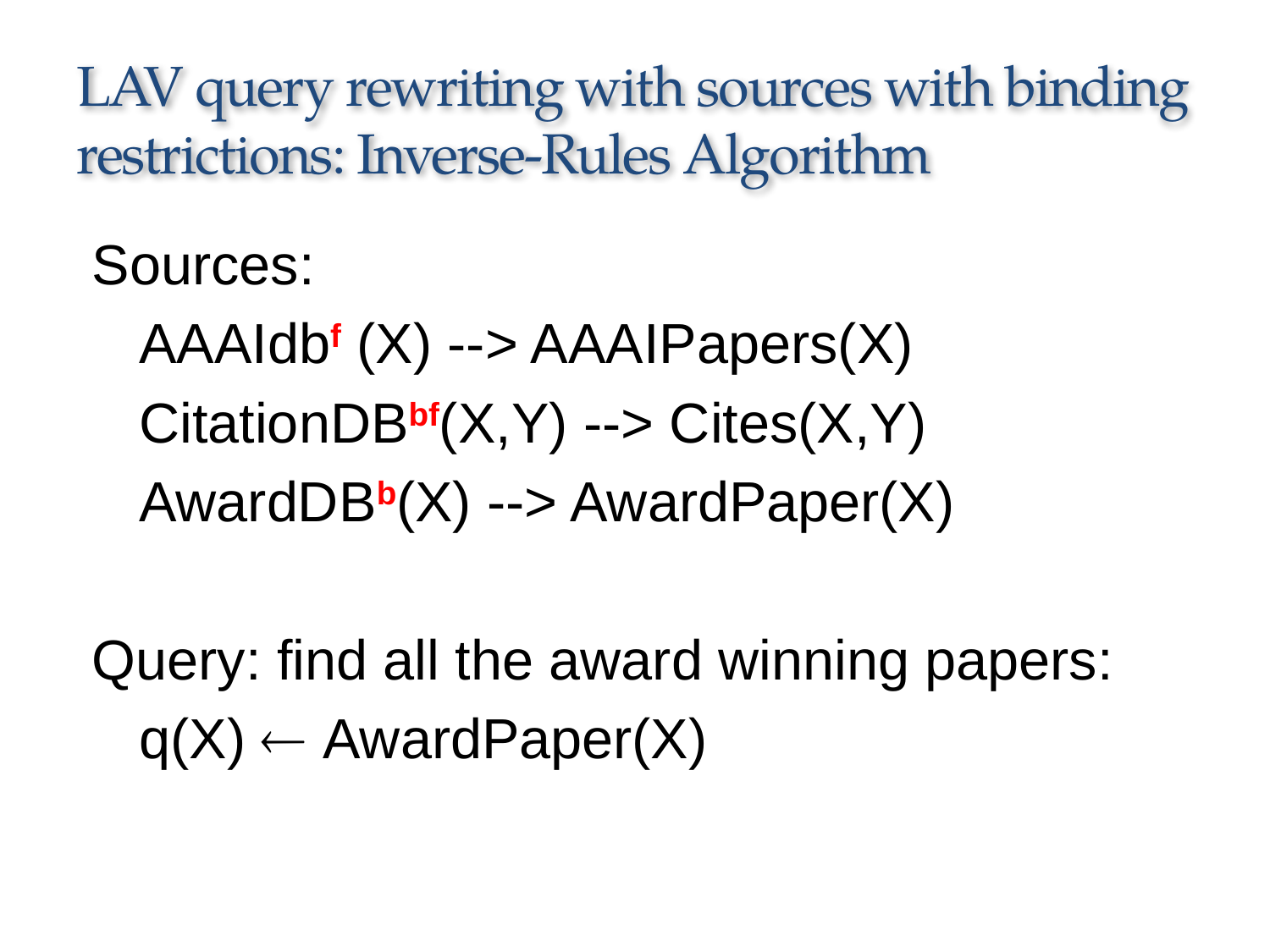

# LAV query rewriting with sources with binding restrictions: Inverse-Rules Algorithm
Sources:
   AAAIdbf (X) --> AAAIPapers(X)
   CitationDBbf(X,Y) --> Cites(X,Y)
   AwardDBb(X) --> AwardPaper(X)

Query: find all the award winning papers:
   q(X) ← AwardPaper(X)